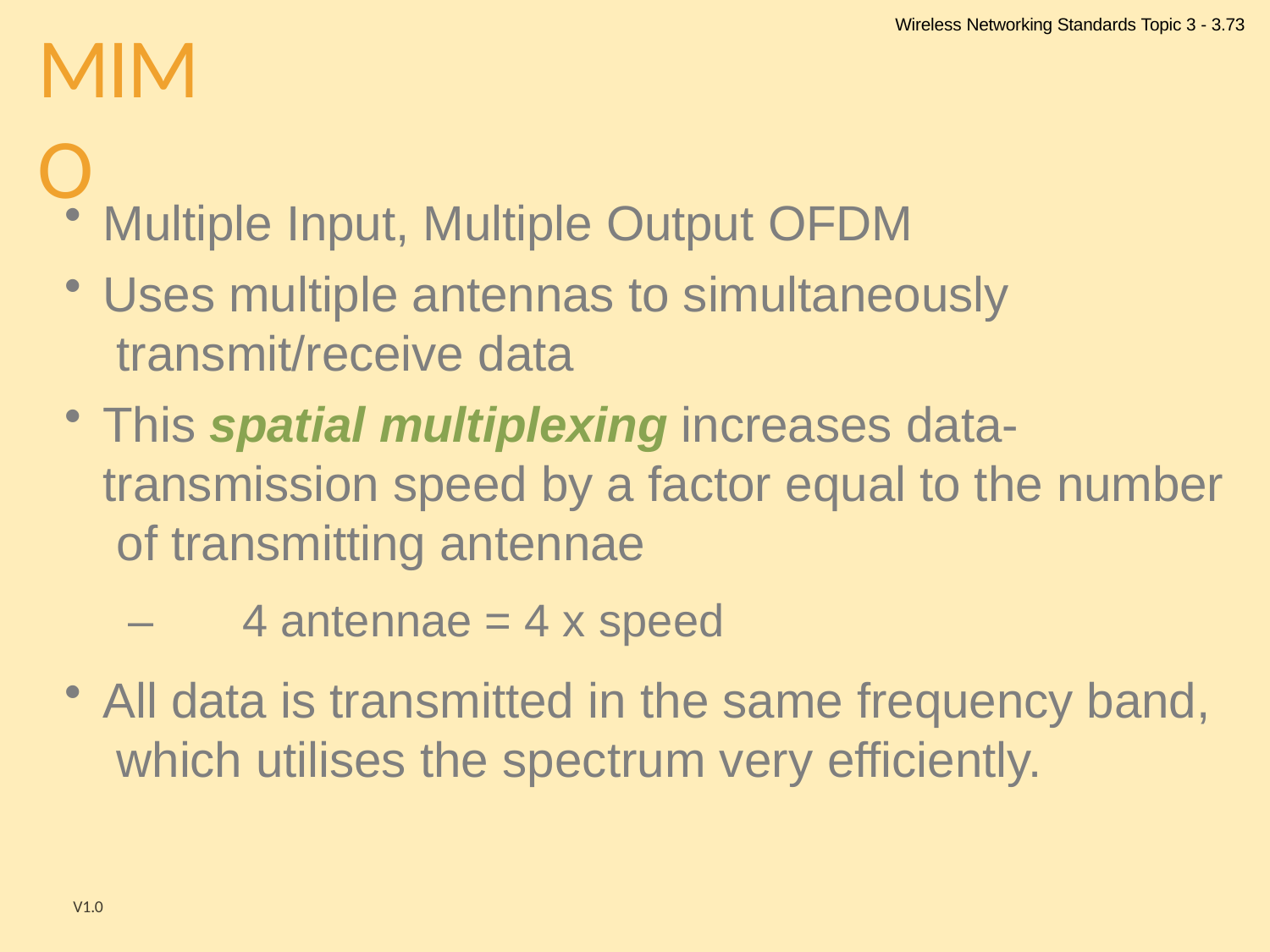

Wireless Networking Standards Topic 3 - 3.73
# MIMO
Multiple Input, Multiple Output OFDM
Uses multiple antennas to simultaneously  transmit/receive data
This spatial multiplexing increases data-  transmission speed by a factor equal to the number  of transmitting antennae
–	4 antennae = 4 x speed
All data is transmitted in the same frequency band,  which utilises the spectrum very efficiently.
V1.0